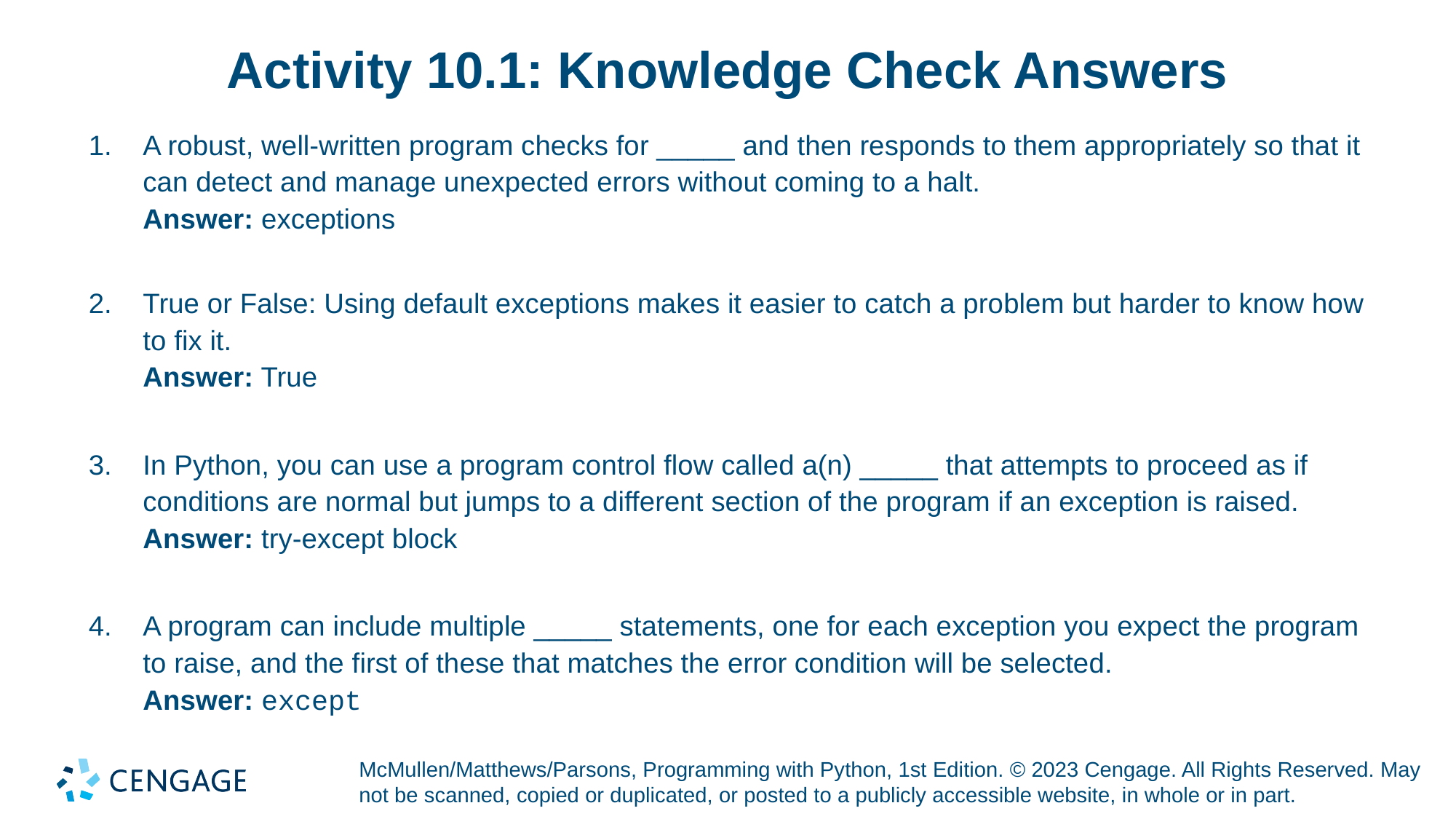

# Activity 10.1: Knowledge Check Answers
A robust, well-written program checks for _____ and then responds to them appropriately so that it can detect and manage unexpected errors without coming to a halt.
Answer: exceptions
True or False: Using default exceptions makes it easier to catch a problem but harder to know how to fix it.
Answer: True
In Python, you can use a program control flow called a(n) _____ that attempts to proceed as if conditions are normal but jumps to a different section of the program if an exception is raised.
Answer: try-except block
A program can include multiple _____ statements, one for each exception you expect the program to raise, and the first of these that matches the error condition will be selected.
Answer: except